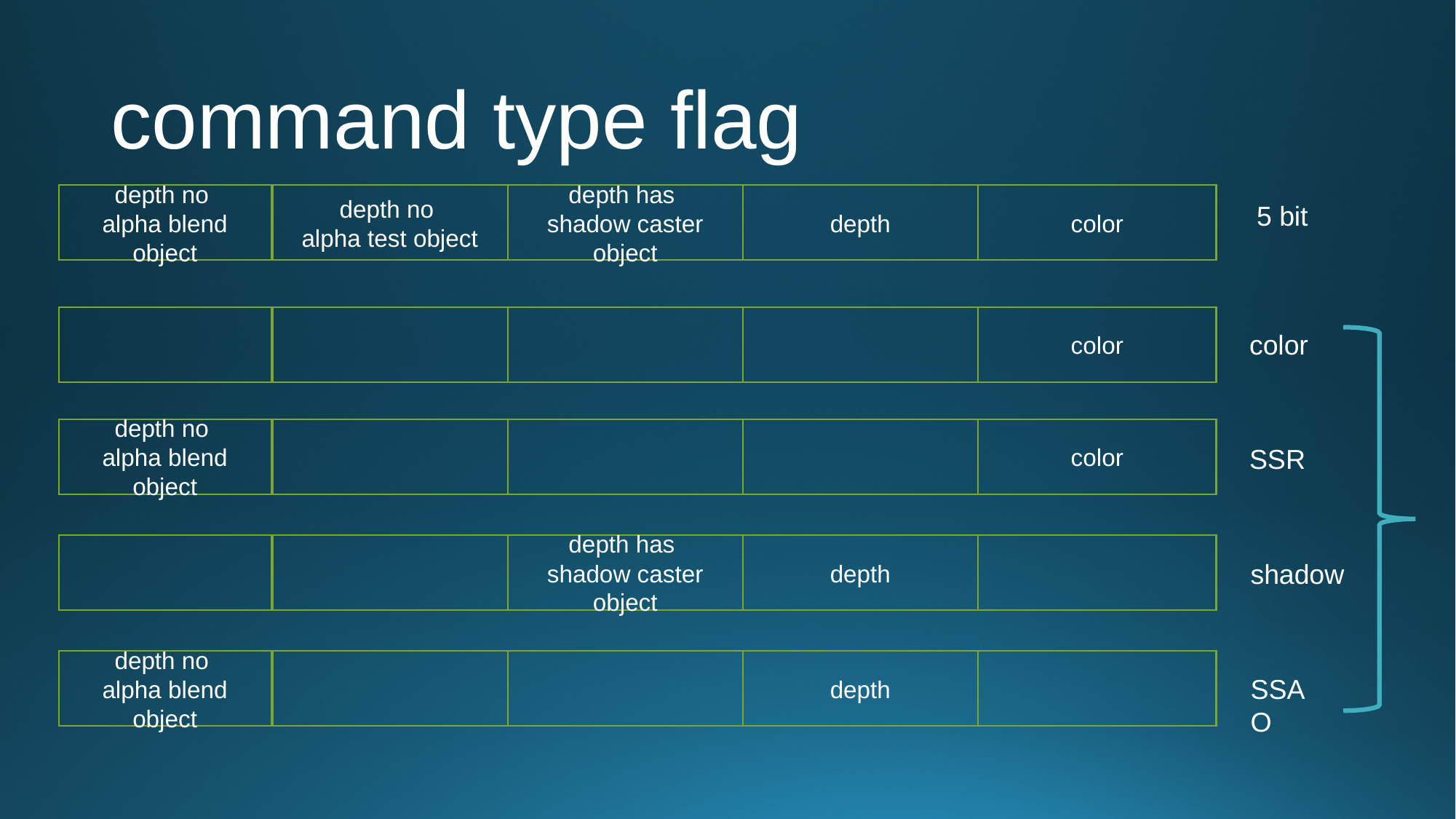

# command type flag
color
depth
depth has
shadow caster object
depth no
alpha blend object
depth no
alpha test object
5 bit
color

color

color

depth no
alpha blend object

SSR

depth
depth has
shadow caster object

shadow

depth

depth no
alpha blend object

SSAO